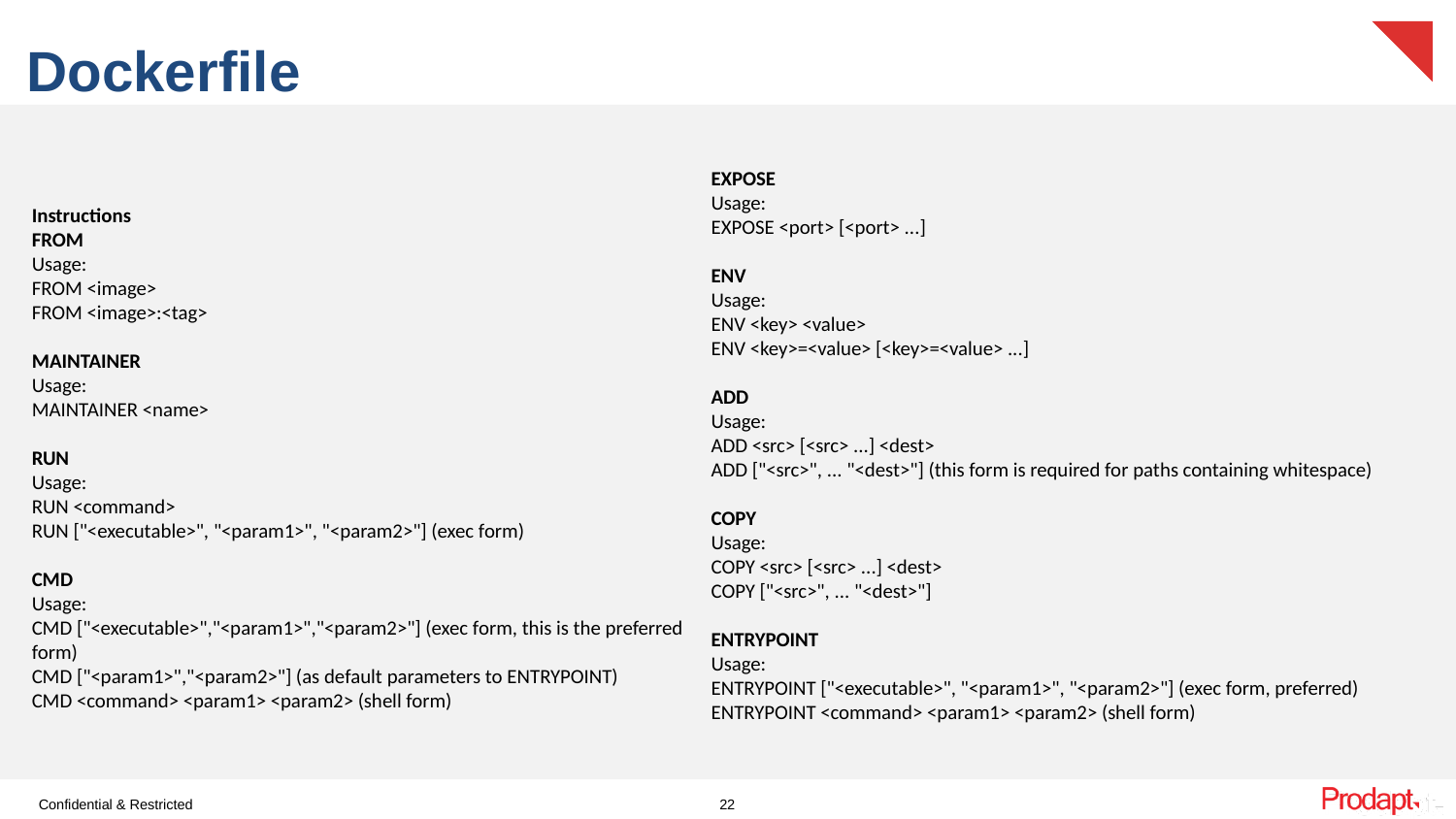

# Dockerfile
EXPOSE
Usage:
EXPOSE <port> [<port> ...]

ENV
Usage:
ENV <key> <value>
ENV <key>=<value> [<key>=<value> ...]

ADD
Usage:
ADD <src> [<src> ...] <dest>
ADD ["<src>", ... "<dest>"] (this form is required for paths containing whitespace)

COPY
Usage:
COPY <src> [<src> ...] <dest>
COPY ["<src>", ... "<dest>"]

ENTRYPOINT
Usage:
ENTRYPOINT ["<executable>", "<param1>", "<param2>"] (exec form, preferred)
ENTRYPOINT <command> <param1> <param2> (shell form)

Instructions
FROM
Usage:
FROM <image>
FROM <image>:<tag>

MAINTAINER
Usage:
MAINTAINER <name>

RUN
Usage:
RUN <command>
RUN ["<executable>", "<param1>", "<param2>"] (exec form)

CMD
Usage:
CMD ["<executable>","<param1>","<param2>"] (exec form, this is the preferred form)
CMD ["<param1>","<param2>"] (as default parameters to ENTRYPOINT)
CMD <command> <param1> <param2> (shell form)

22